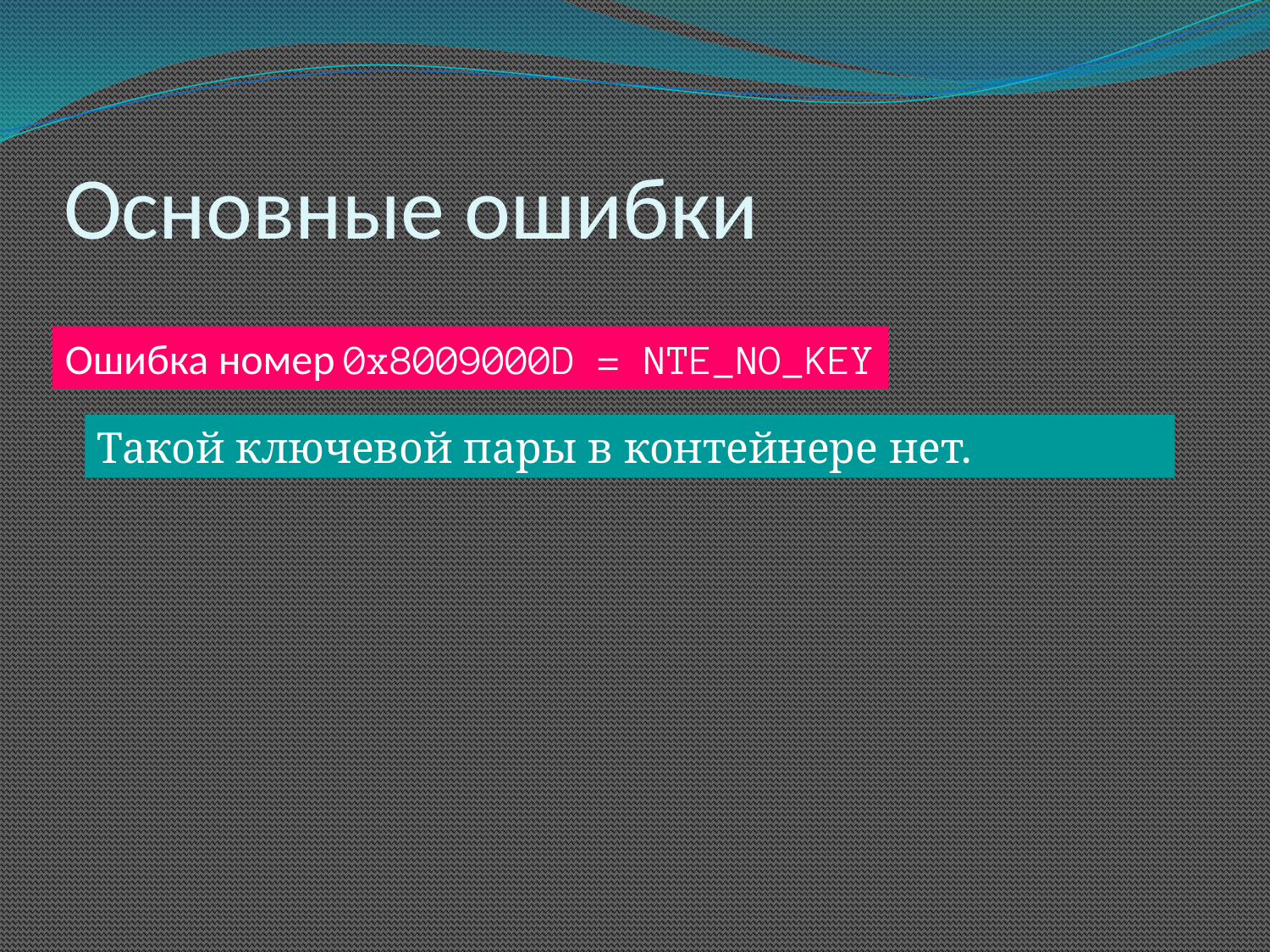

# Основные ошибки
Ошибка номер 0x8009000D = NTE_NO_KEY
Такой ключевой пары в контейнере нет.